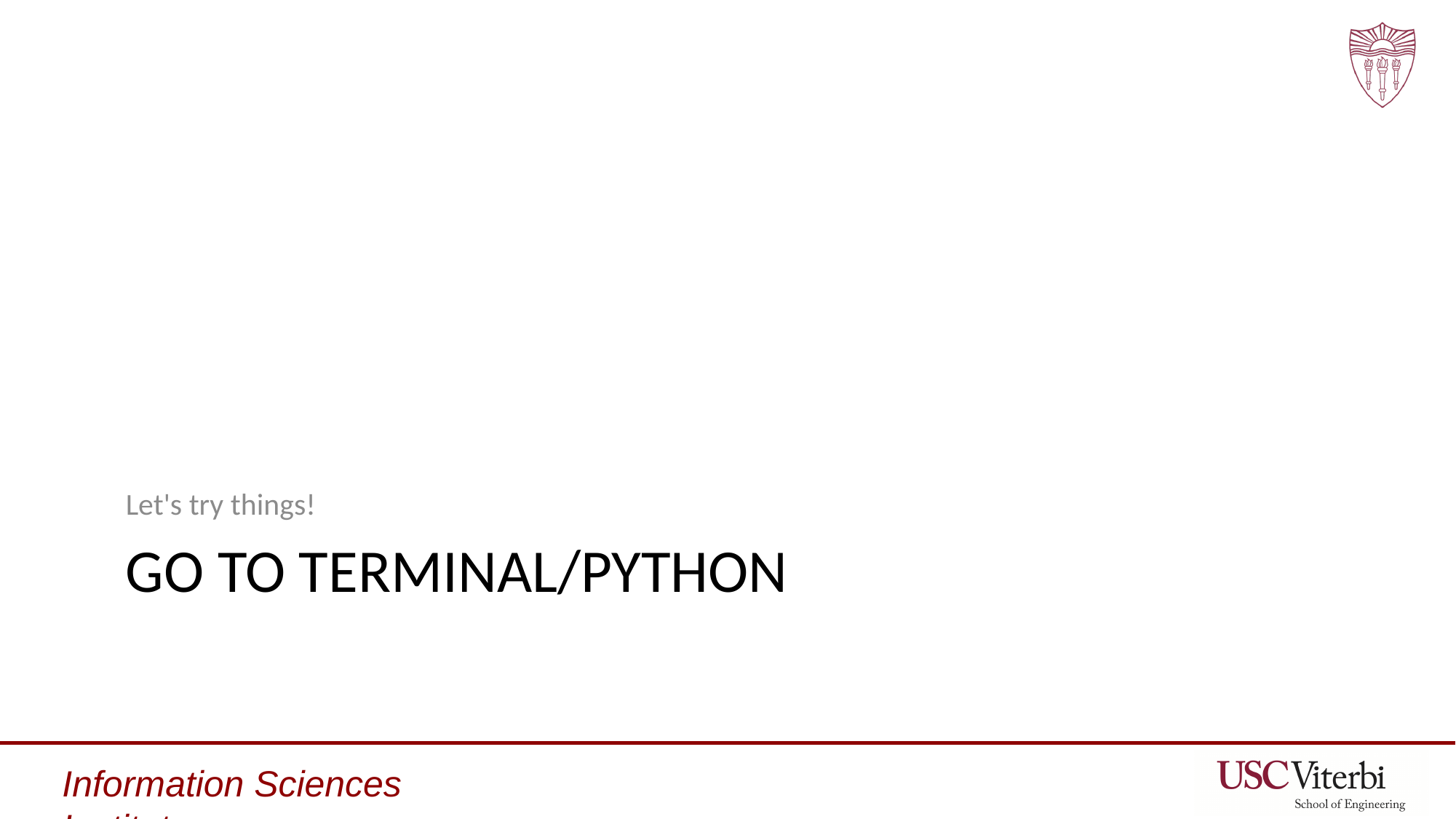

Let's try things!
# Go to terminal/python